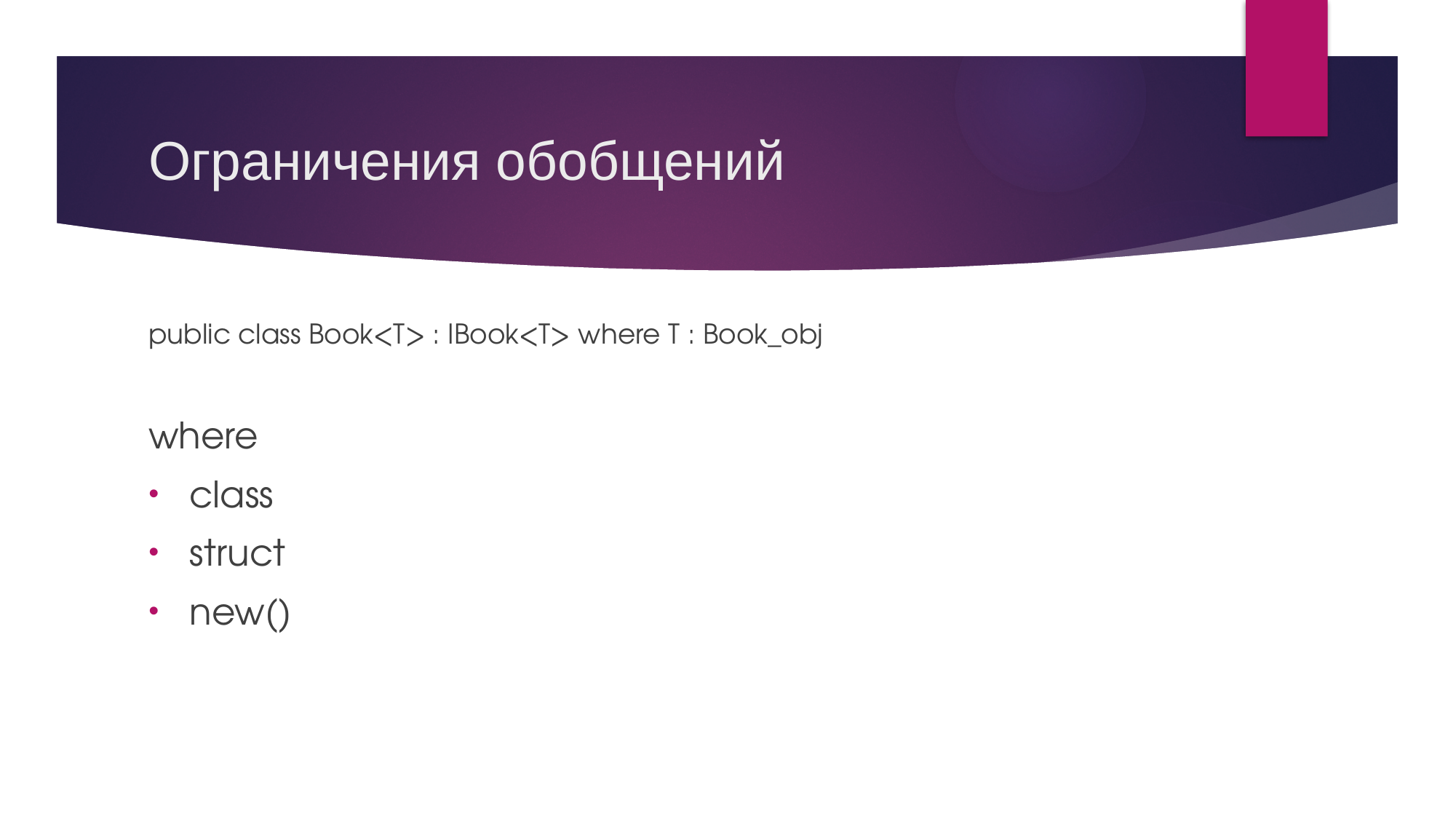

# Ограничения обобщений
public class Book<T> : IBook<T> where T : Book_obj

where
class
struct
new()